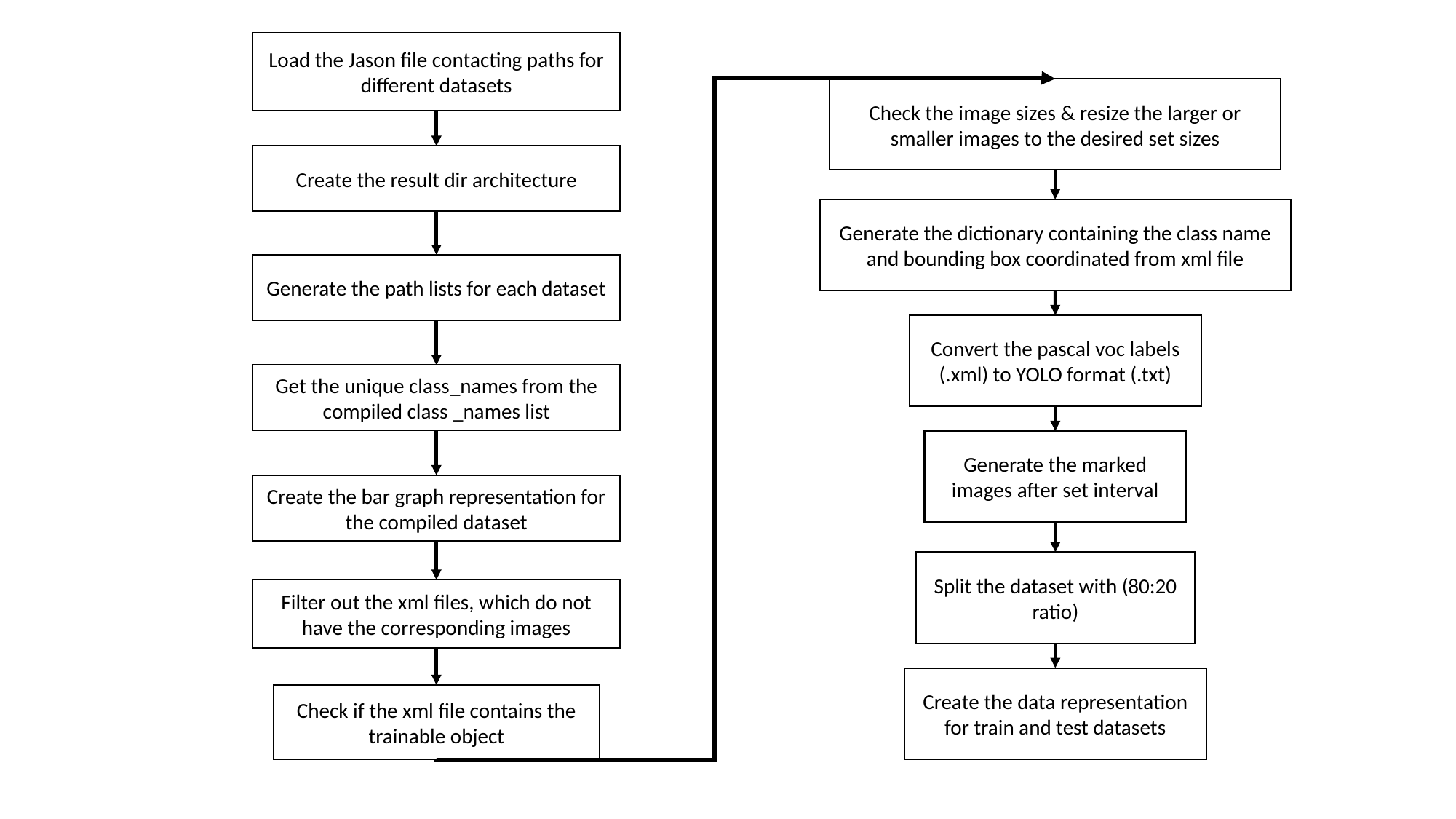

Load the Jason file contacting paths for different datasets
Check the image sizes & resize the larger or smaller images to the desired set sizes
Create the result dir architecture
Generate the dictionary containing the class name and bounding box coordinated from xml file
Generate the path lists for each dataset
Convert the pascal voc labels (.xml) to YOLO format (.txt)
Get the unique class_names from the compiled class _names list
Generate the marked images after set interval
Create the bar graph representation for the compiled dataset
Split the dataset with (80:20 ratio)
Filter out the xml files, which do not have the corresponding images
Create the data representation for train and test datasets
Check if the xml file contains the trainable object